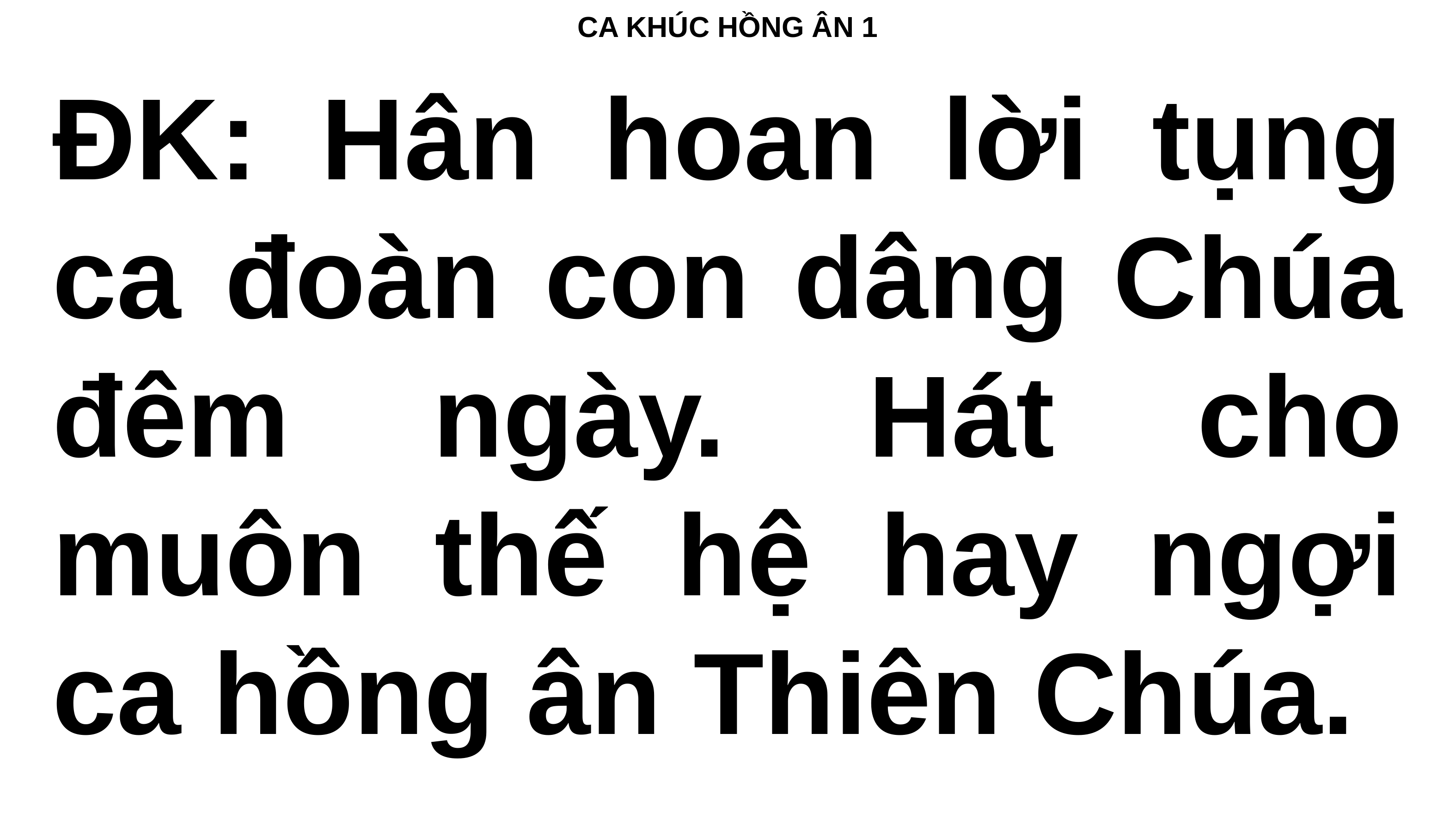

# CA KHÚC HỒNG ÂN 1
ĐK: Hân hoan lời tụng ca đoàn con dâng Chúa đêm ngày. Hát cho muôn thế hệ hay ngợi ca hồng ân Thiên Chúa.